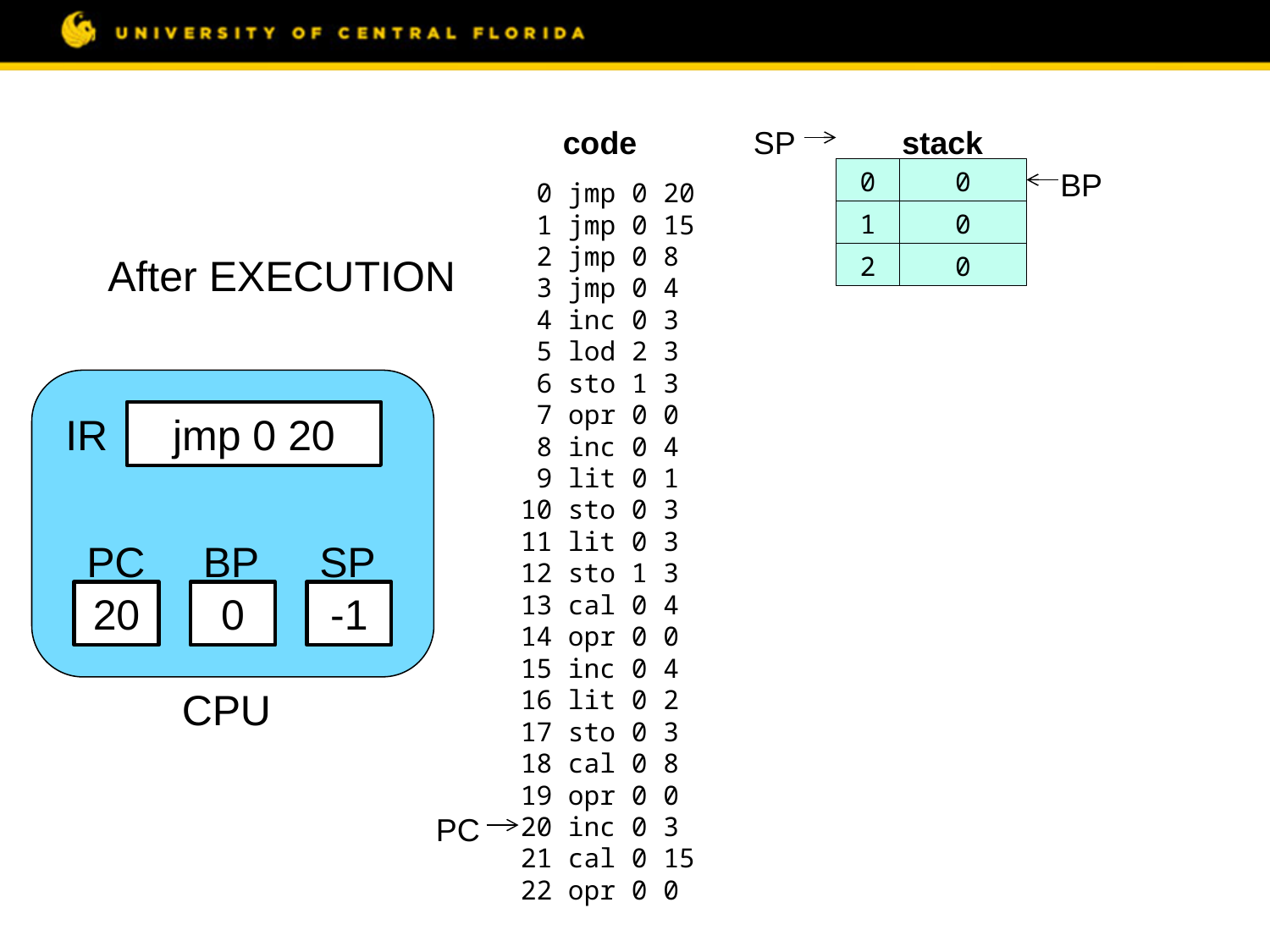

code
SP
stack
0
0
BP
 0 jmp 0 20
 1 jmp 0 15
 2 jmp 0 8
 3 jmp 0 4
 4 inc 0 3
 5 lod 2 3
 6 sto 1 3
 7 opr 0 0
 8 inc 0 4
 9 lit 0 1
10 sto 0 3
11 lit 0 3
12 sto 1 3
13 cal 0 4
14 opr 0 0
15 inc 0 4
16 lit 0 2
17 sto 0 3
18 cal 0 8
19 opr 0 0
20 inc 0 3
21 cal 0 15
22 opr 0 0

1
0
After EXECUTION
2
0

IR
jmp 0 20
PC
BP
SP
20
0
-1
CPU
PC